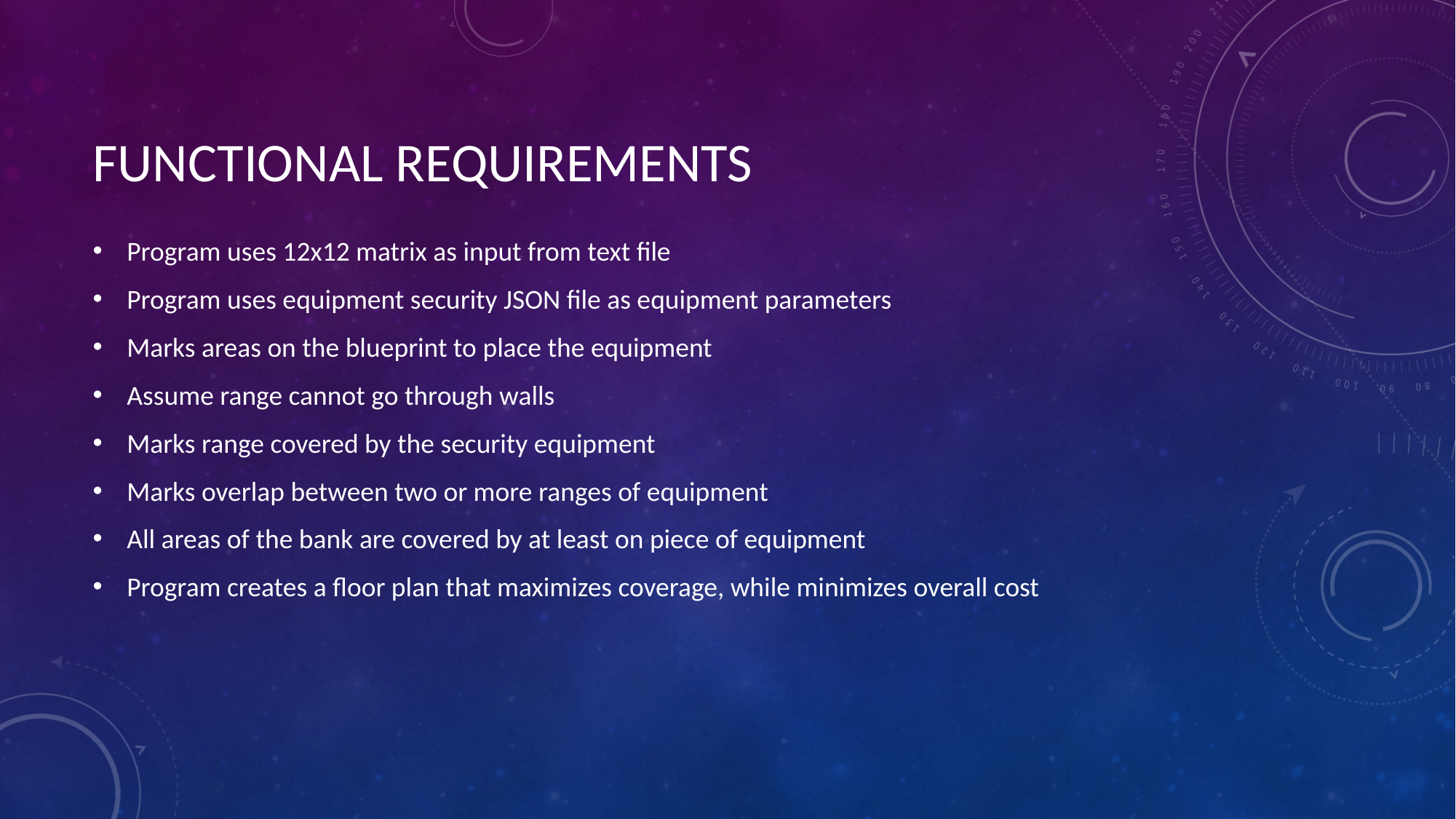

# FUNCTIONAL REQUIREMENTS
Program uses 12x12 matrix as input from text file
Program uses equipment security JSON file as equipment parameters
Marks areas on the blueprint to place the equipment
Assume range cannot go through walls
Marks range covered by the security equipment
Marks overlap between two or more ranges of equipment
All areas of the bank are covered by at least on piece of equipment
Program creates a floor plan that maximizes coverage, while minimizes overall cost